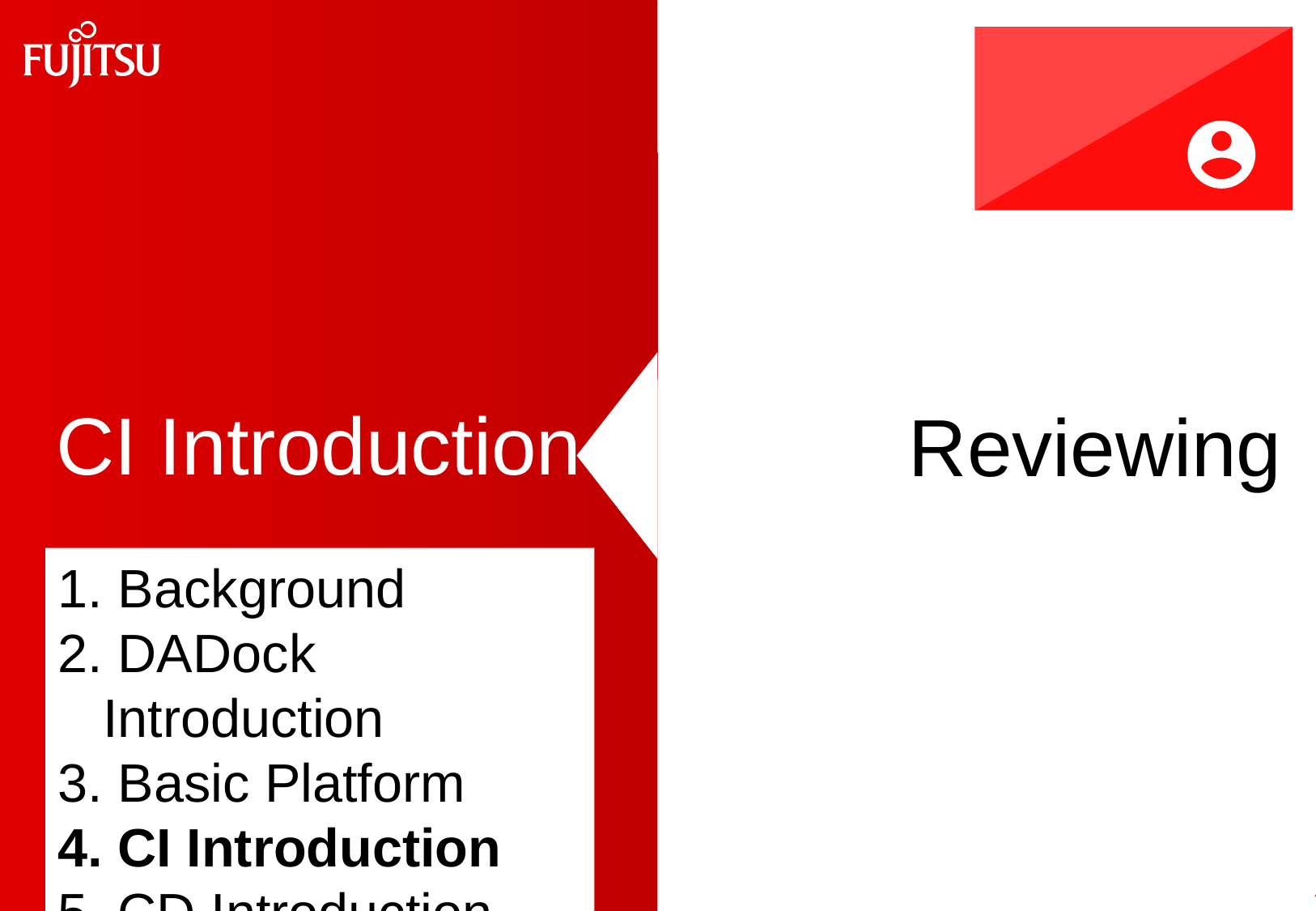

CI Introduction
Reviewing
 Background
 DADock Introduction
 Basic Platform
 CI Introduction
 CD Introduction